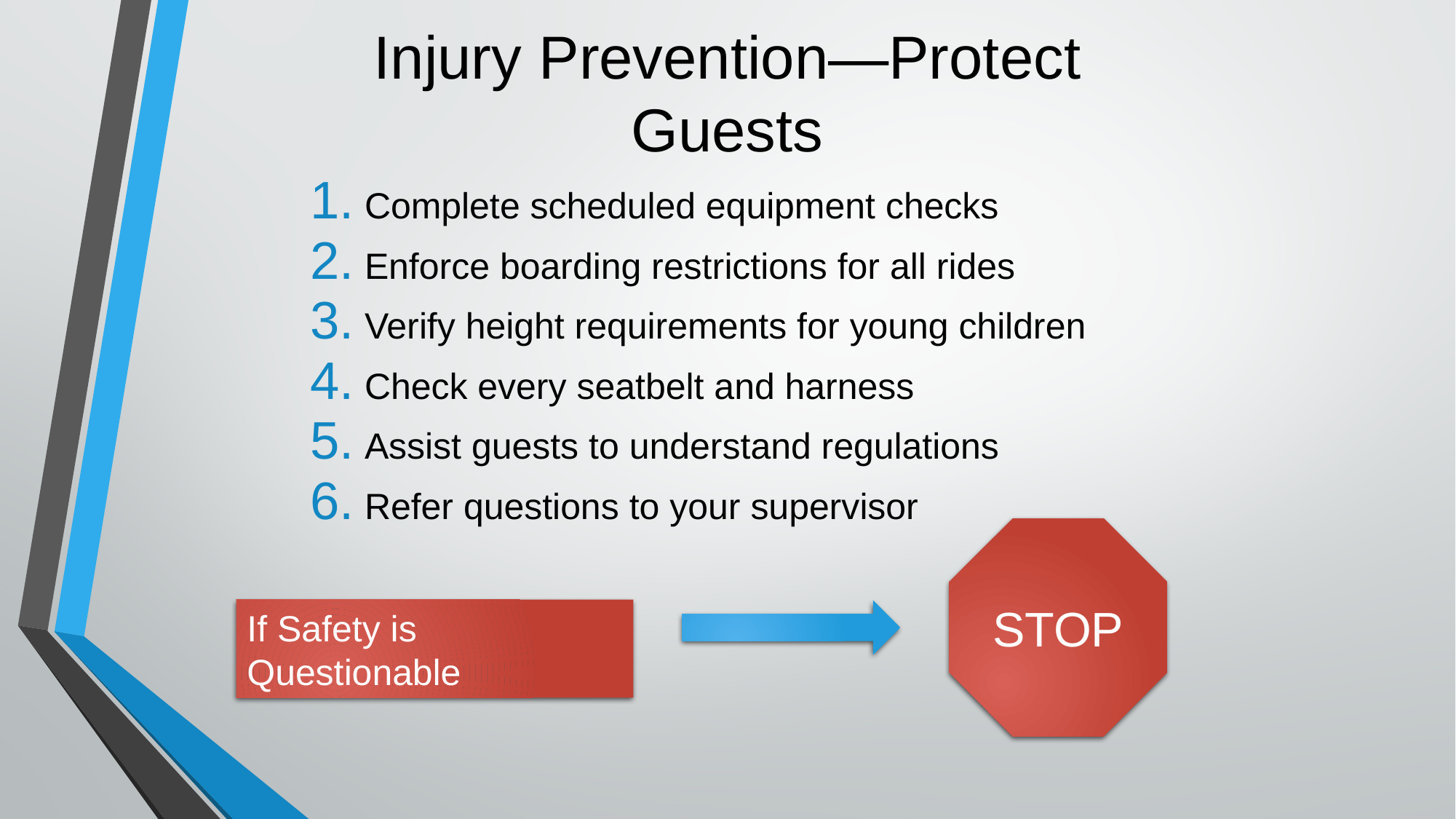

# Injury Prevention—Protect Guests
Complete scheduled equipment checks
Enforce boarding restrictions for all rides
Verify height requirements for young children
Check every seatbelt and harness
Assist guests to understand regulations
Refer questions to your supervisor
STOP
If Safety is Questionable

3
Safety